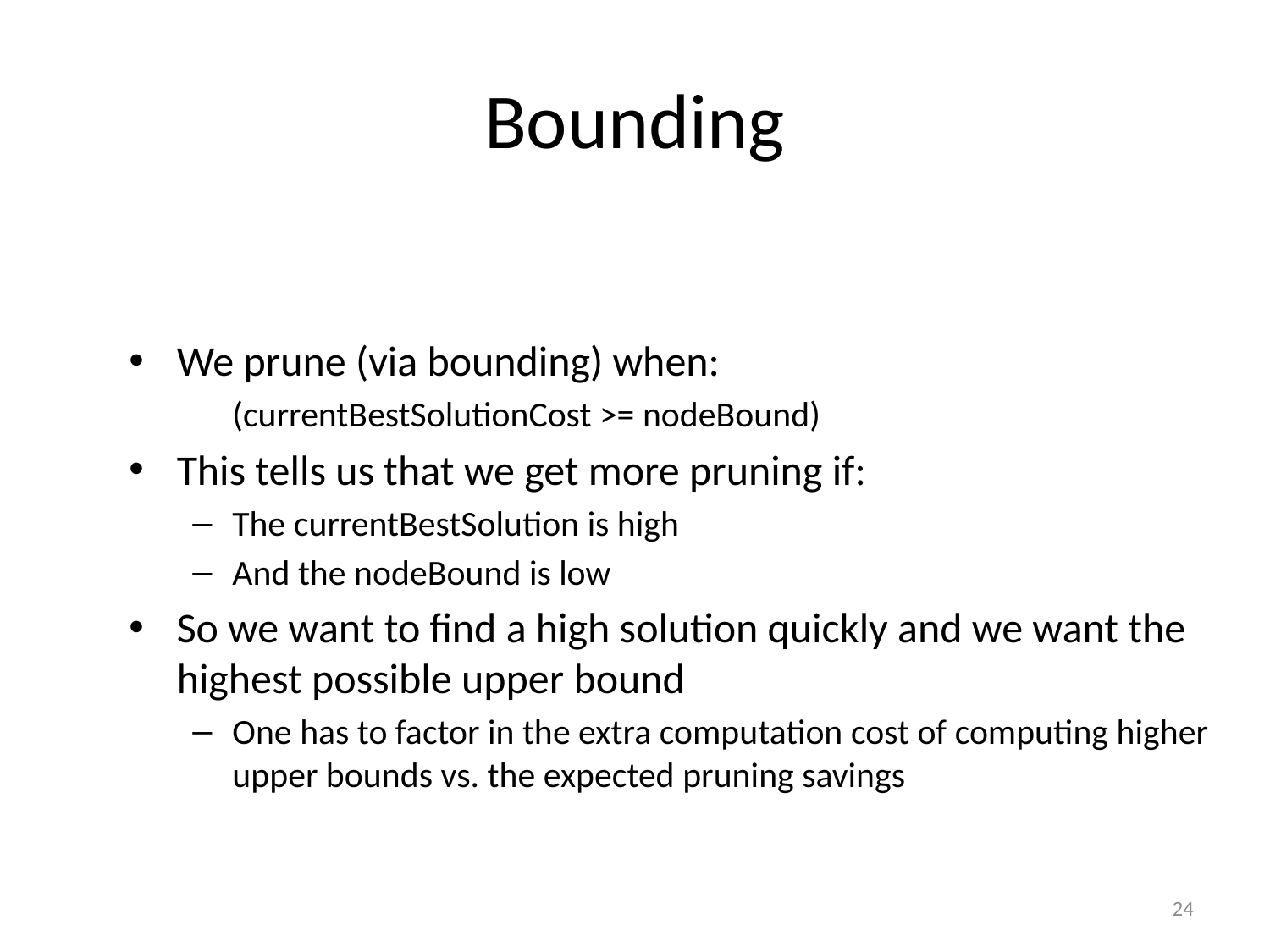

# Bounding
We prune (via bounding) when:
	(currentBestSolutionCost >= nodeBound)
This tells us that we get more pruning if:
The currentBestSolution is high
And the nodeBound is low
So we want to find a high solution quickly and we want the highest possible upper bound
One has to factor in the extra computation cost of computing higher upper bounds vs. the expected pruning savings
24